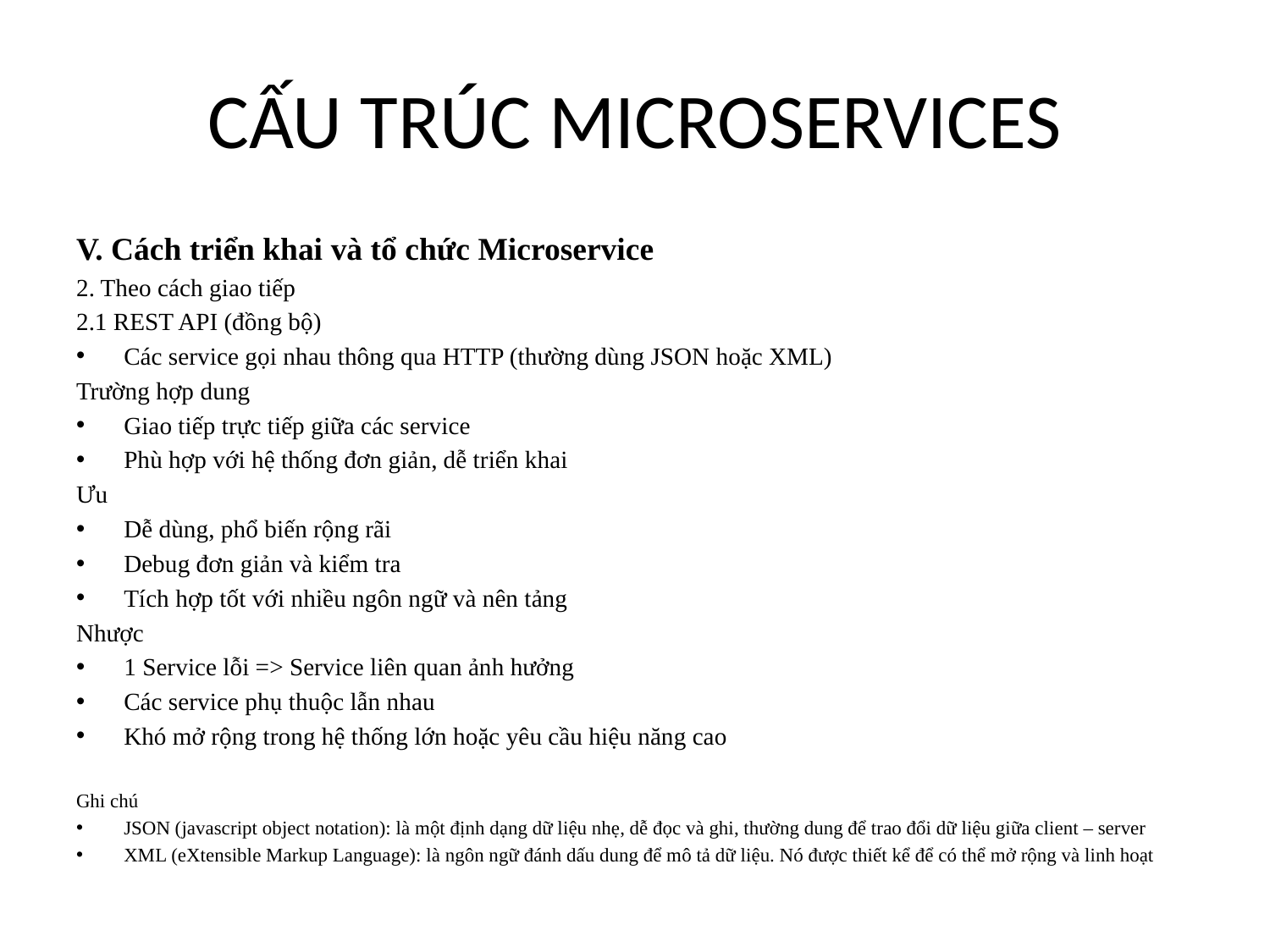

# CẤU TRÚC MICROSERVICES
V. Cách triển khai và tổ chức Microservice
2. Theo cách giao tiếp
2.1 REST API (đồng bộ)
Các service gọi nhau thông qua HTTP (thường dùng JSON hoặc XML)
Trường hợp dung
Giao tiếp trực tiếp giữa các service
Phù hợp với hệ thống đơn giản, dễ triển khai
Ưu
Dễ dùng, phổ biến rộng rãi
Debug đơn giản và kiểm tra
Tích hợp tốt với nhiều ngôn ngữ và nên tảng
Nhược
1 Service lỗi => Service liên quan ảnh hưởng
Các service phụ thuộc lẫn nhau
Khó mở rộng trong hệ thống lớn hoặc yêu cầu hiệu năng cao

Ghi chú
JSON (javascript object notation): là một định dạng dữ liệu nhẹ, dễ đọc và ghi, thường dung để trao đổi dữ liệu giữa client – server
XML (eXtensible Markup Language): là ngôn ngữ đánh dấu dung để mô tả dữ liệu. Nó được thiết kể để có thể mở rộng và linh hoạt